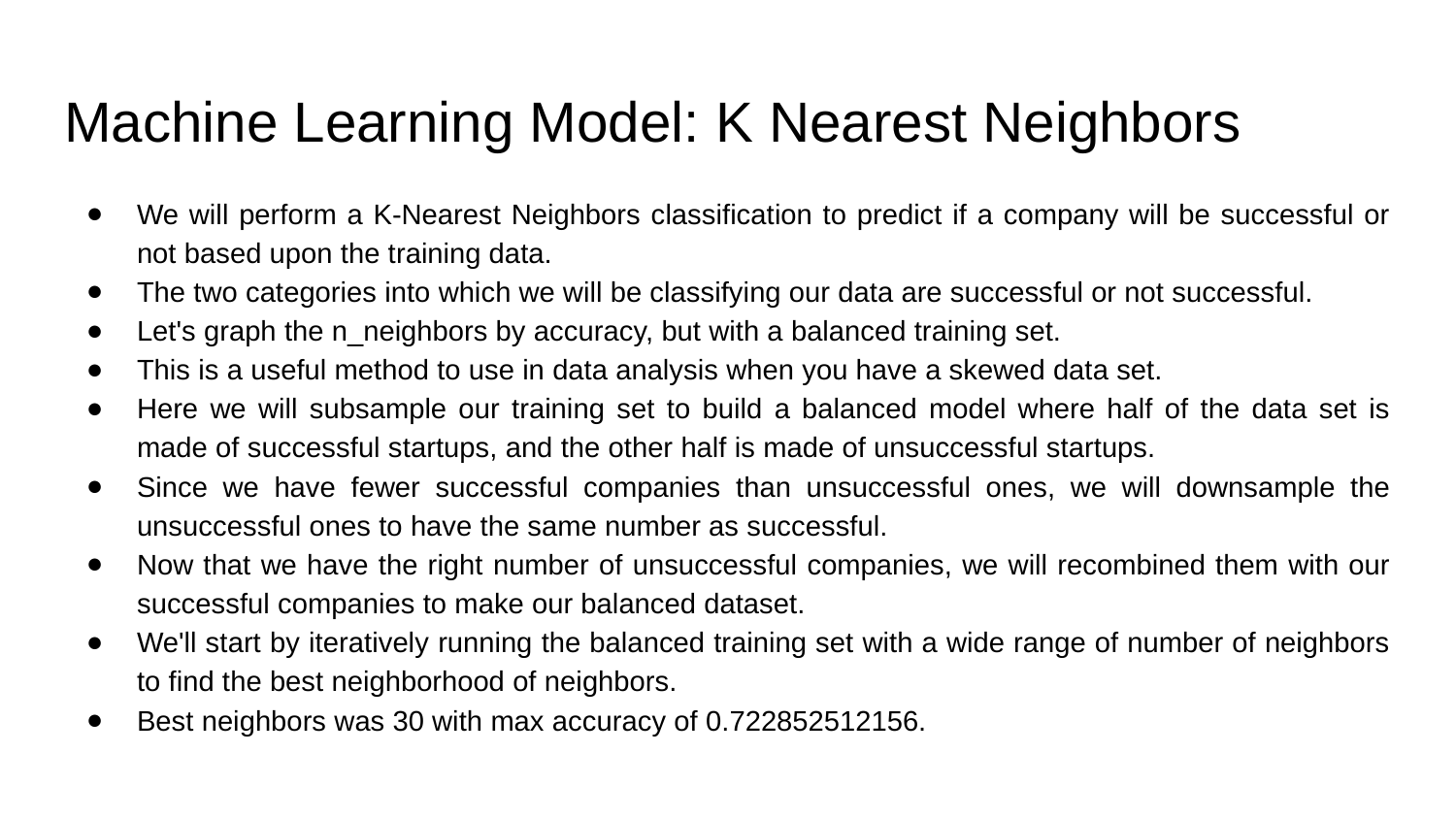

# Machine Learning Model: K Nearest Neighbors
We will perform a K-Nearest Neighbors classification to predict if a company will be successful or not based upon the training data.
The two categories into which we will be classifying our data are successful or not successful.
Let's graph the n_neighbors by accuracy, but with a balanced training set.
This is a useful method to use in data analysis when you have a skewed data set.
Here we will subsample our training set to build a balanced model where half of the data set is made of successful startups, and the other half is made of unsuccessful startups.
Since we have fewer successful companies than unsuccessful ones, we will downsample the unsuccessful ones to have the same number as successful.
Now that we have the right number of unsuccessful companies, we will recombined them with our successful companies to make our balanced dataset.
We'll start by iteratively running the balanced training set with a wide range of number of neighbors to find the best neighborhood of neighbors.
Best neighbors was 30 with max accuracy of 0.722852512156.